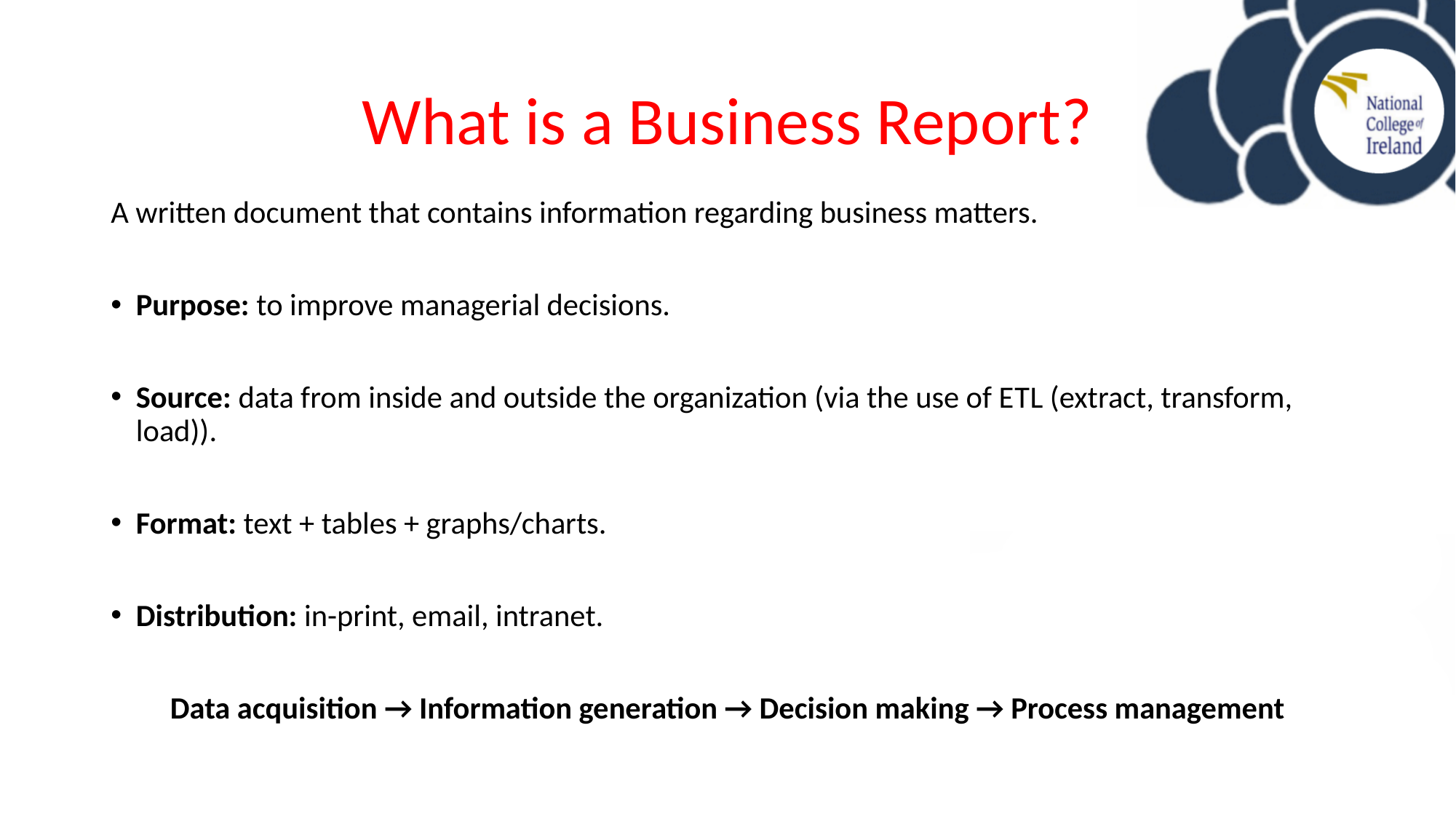

# What is a Business Report?
A written document that contains information regarding business matters.

Purpose: to improve managerial decisions.

Source: data from inside and outside the organization (via the use of E T L (extract, transform, load)).

Format: text + tables + graphs/charts.

Distribution: in-print, email, intranet.

Data acquisition → Information generation → Decision making → Process management